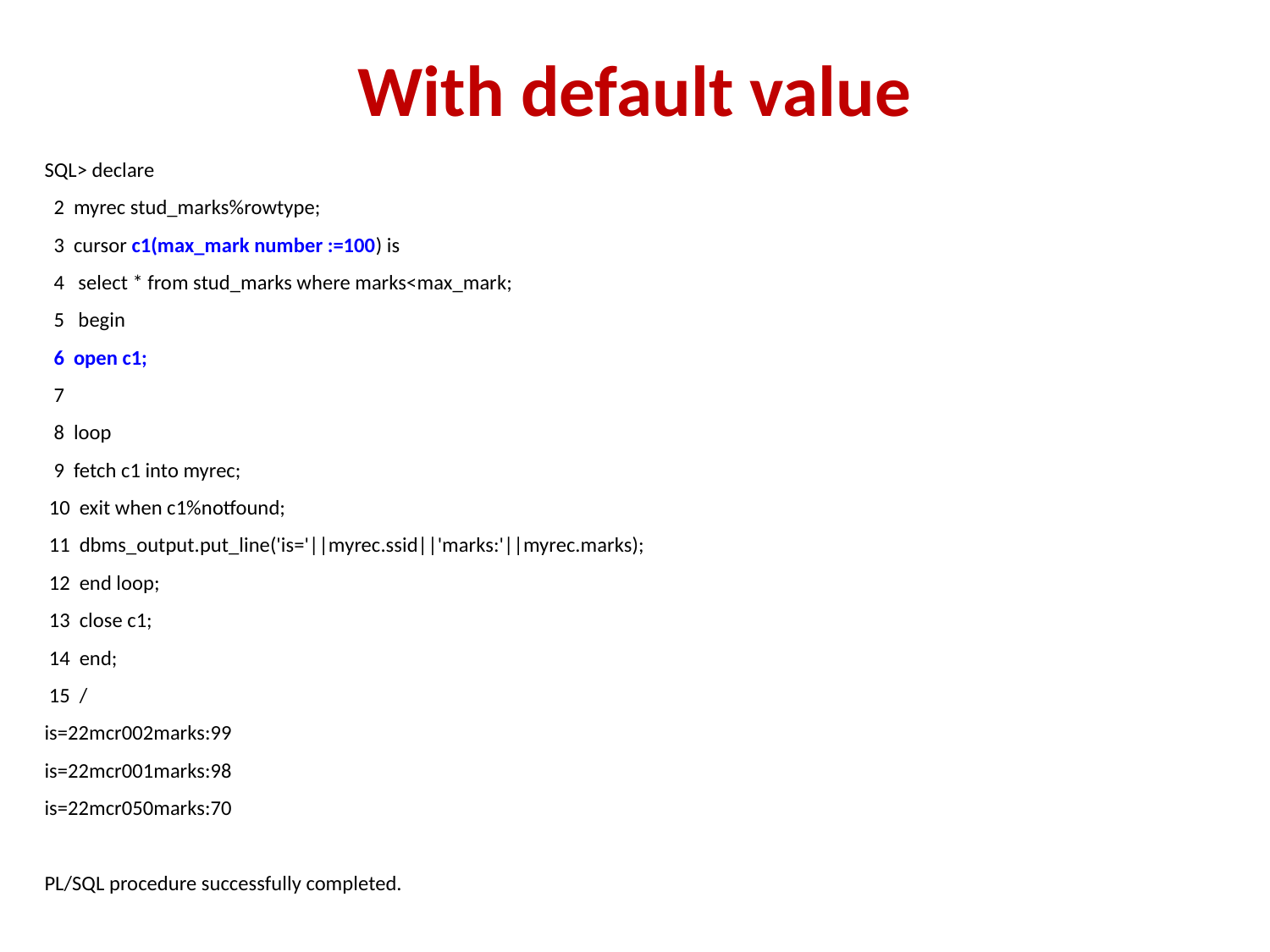

# With default value
SQL> declare
  2  myrec stud_marks%rowtype;
  3  cursor c1(max_mark number :=100) is
  4   select * from stud_marks where marks<max_mark;
  5   begin
  6  open c1;
  7
  8  loop
  9  fetch c1 into myrec;
 10  exit when c1%notfound;
 11  dbms_output.put_line('is='||myrec.ssid||'marks:'||myrec.marks);
 12  end loop;
 13  close c1;
 14  end;
 15  /
is=22mcr002marks:99
is=22mcr001marks:98
is=22mcr050marks:70

PL/SQL procedure successfully completed.